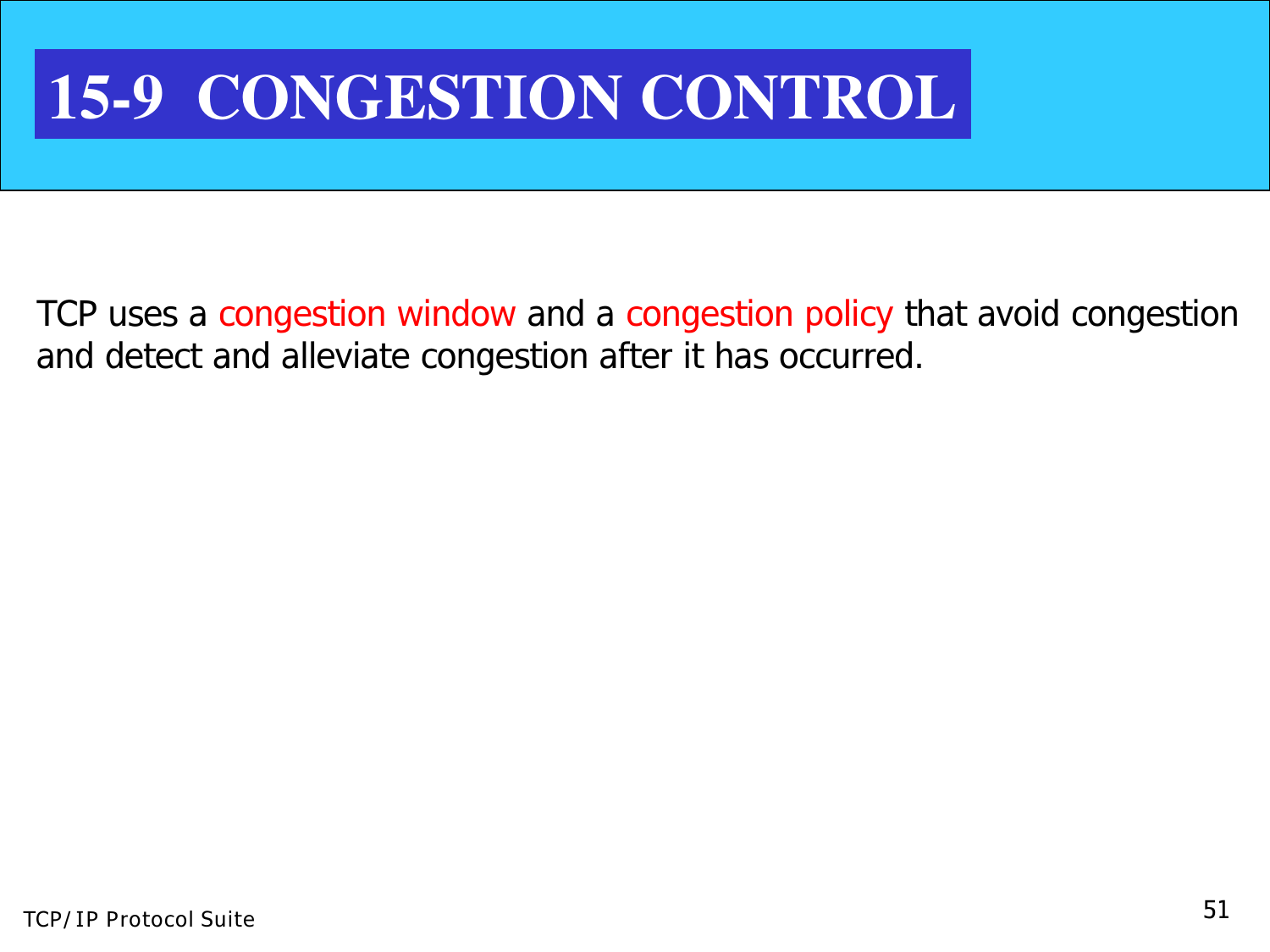

15-9  CONGESTION CONTROL
TCP uses a congestion window and a congestion policy that avoid congestion and detect and alleviate congestion after it has occurred.
51
TCP/IP Protocol Suite